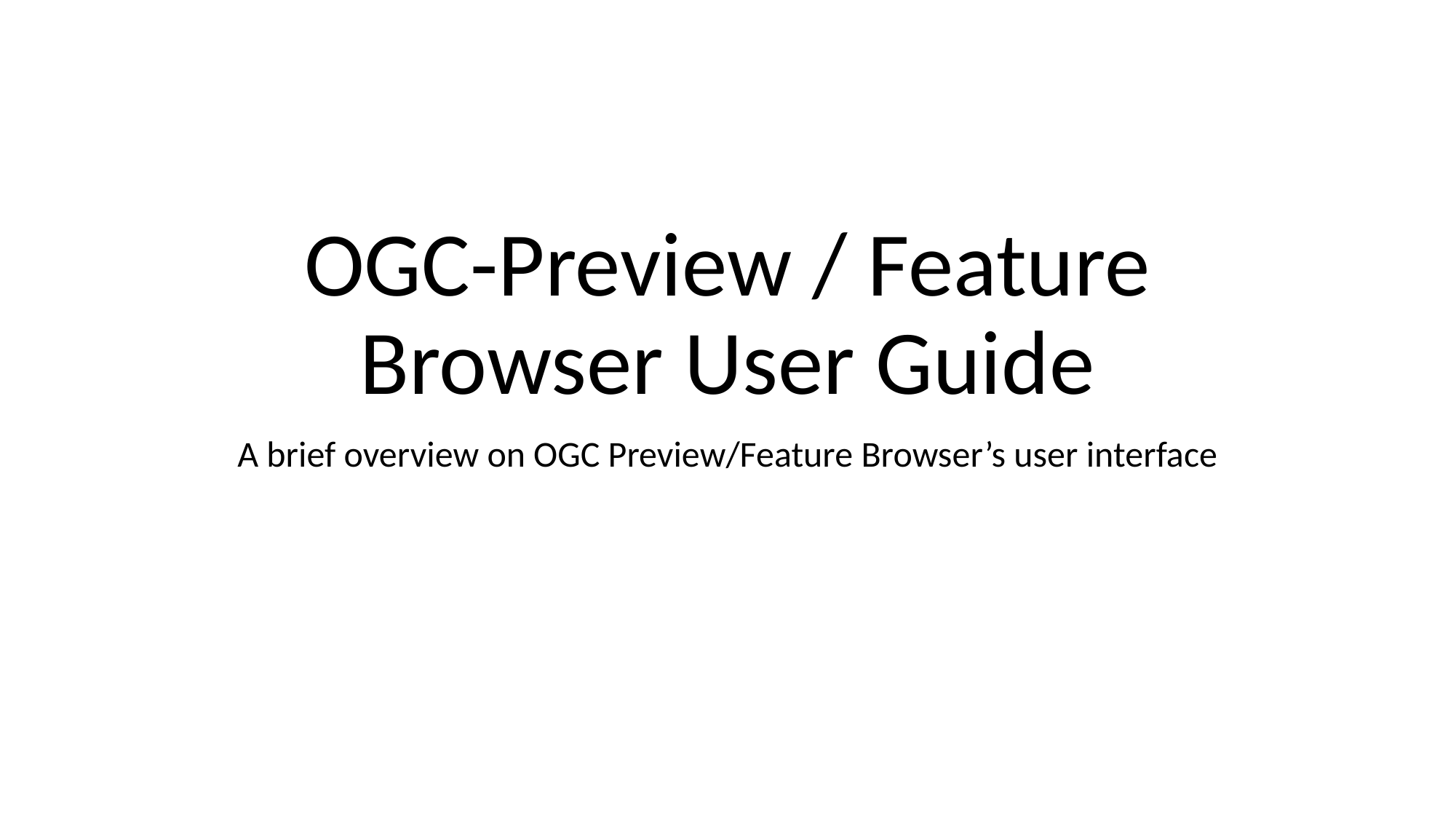

# OGC-Preview / Feature Browser User Guide
A brief overview on OGC Preview/Feature Browser’s user interface